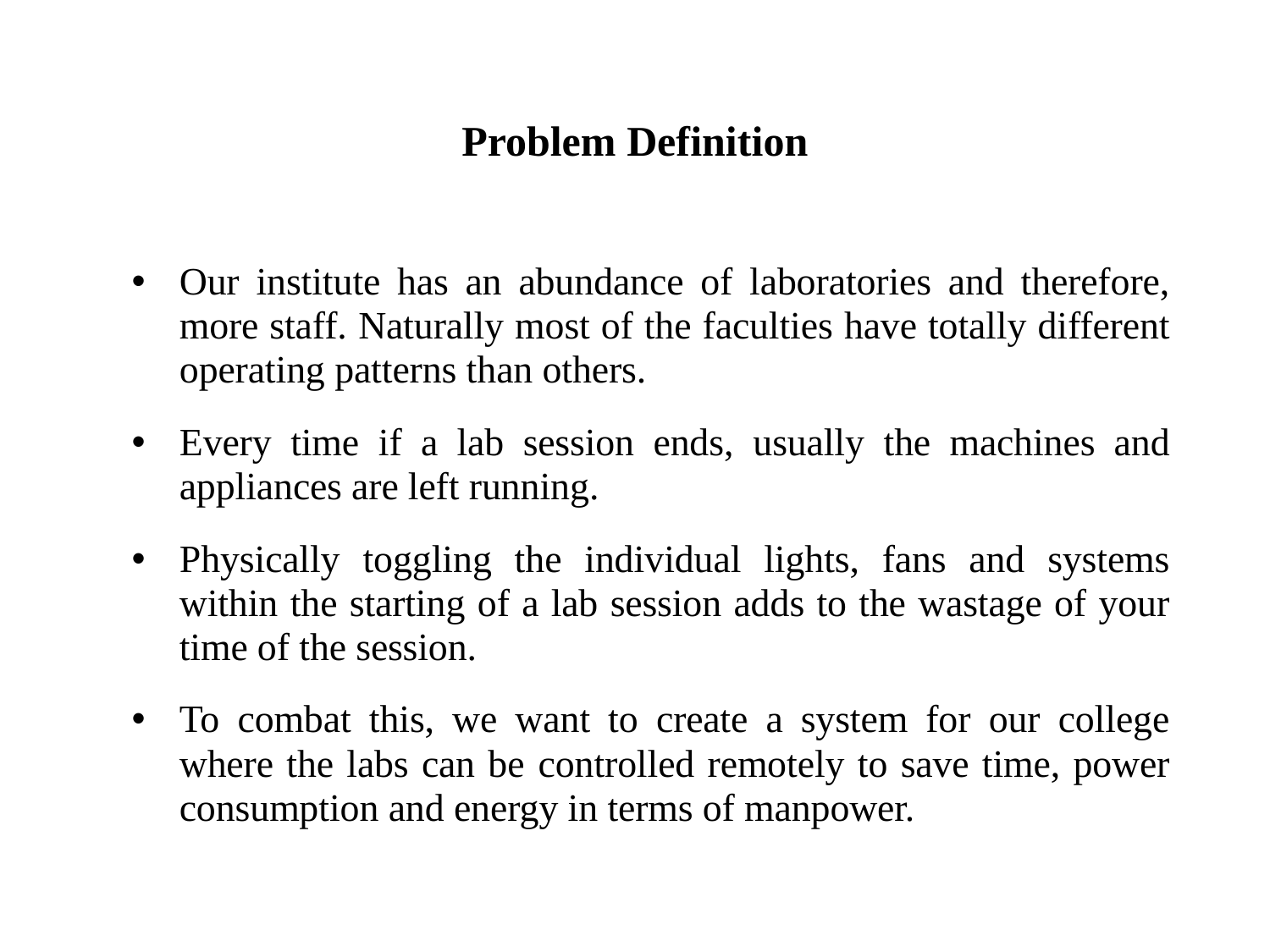

# Problem Definition
Our institute has an abundance of laboratories and therefore, more staff. Naturally most of the faculties have totally different operating patterns than others.
Every time if a lab session ends, usually the machines and appliances are left running.
Physically toggling the individual lights, fans and systems within the starting of a lab session adds to the wastage of your time of the session.
To combat this, we want to create a system for our college where the labs can be controlled remotely to save time, power consumption and energy in terms of manpower.